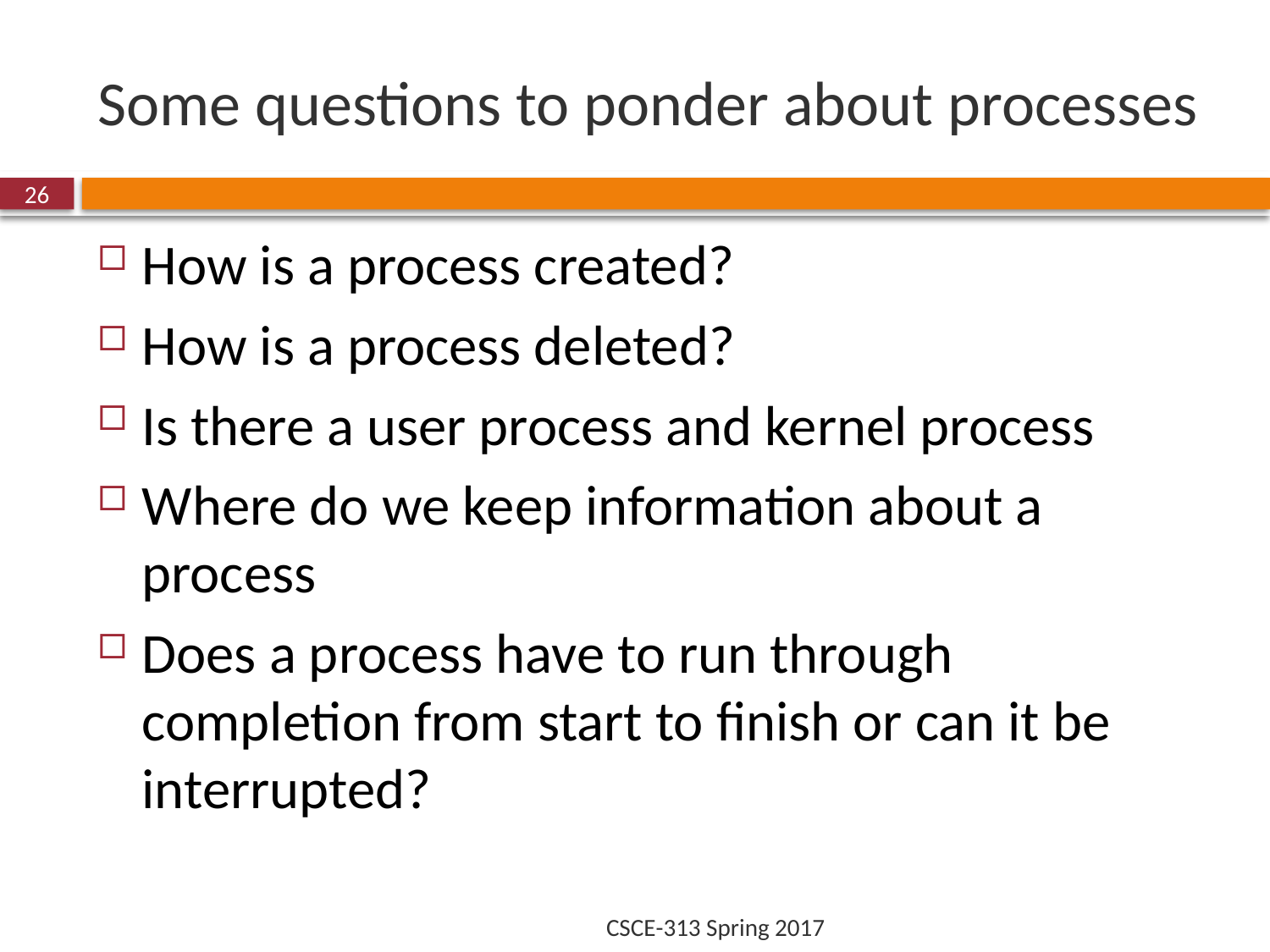

# Some questions to ponder about processes
26
How is a process created?
How is a process deleted?
Is there a user process and kernel process
Where do we keep information about a process
Does a process have to run through completion from start to finish or can it be interrupted?

CSCE-313 Spring 2017